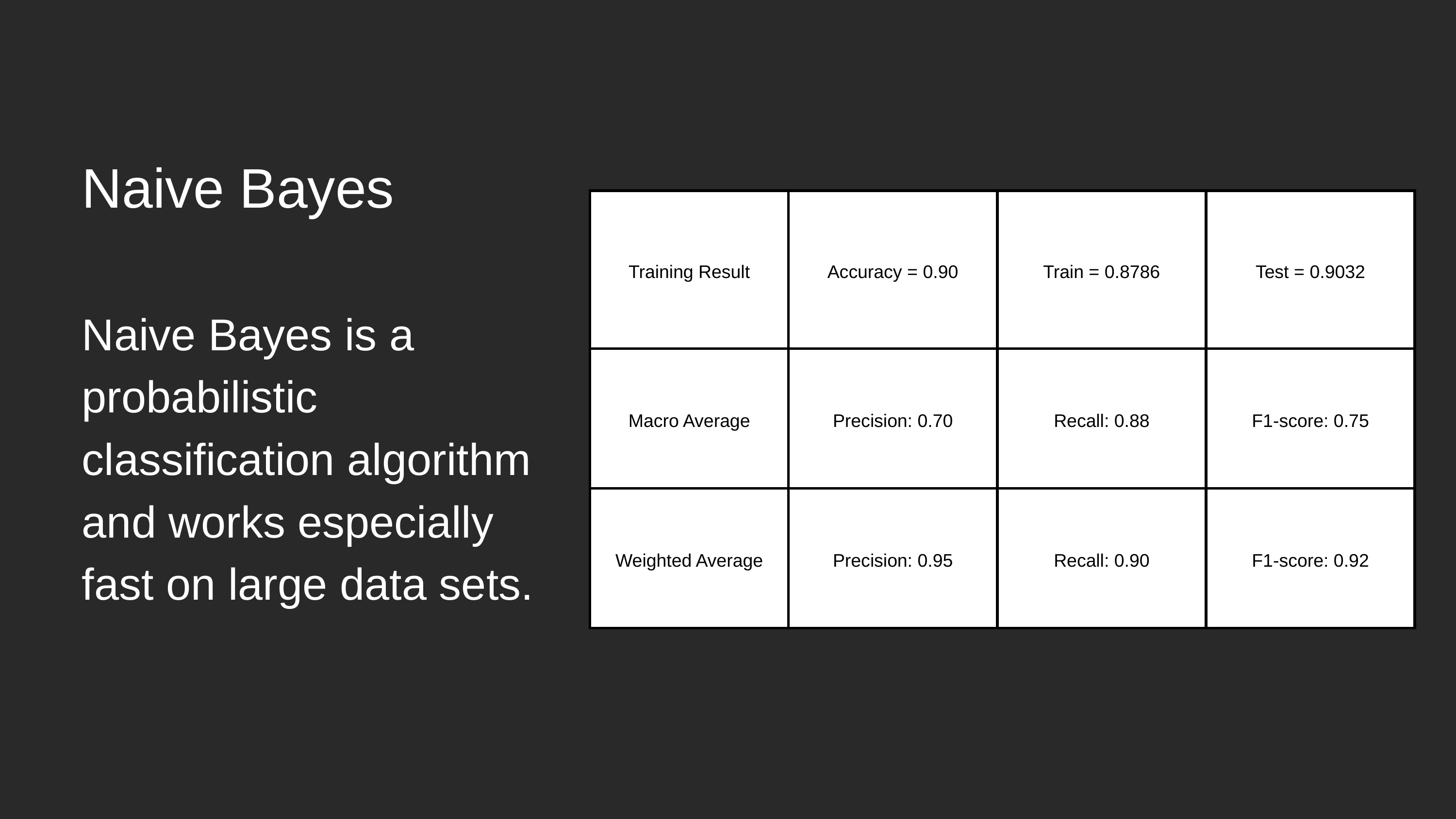

Naive Bayes

Naive Bayes is a probabilistic classification algorithm and works especially fast on large data sets.
| Training Result | Accuracy = 0.90 | Train = 0.8786 | Test = 0.9032 |
| --- | --- | --- | --- |
| Macro Average | Precision: 0.70 | Recall: 0.88 | F1-score: 0.75 |
| Weighted Average | Precision: 0.95 | Recall: 0.90 | F1-score: 0.92 |